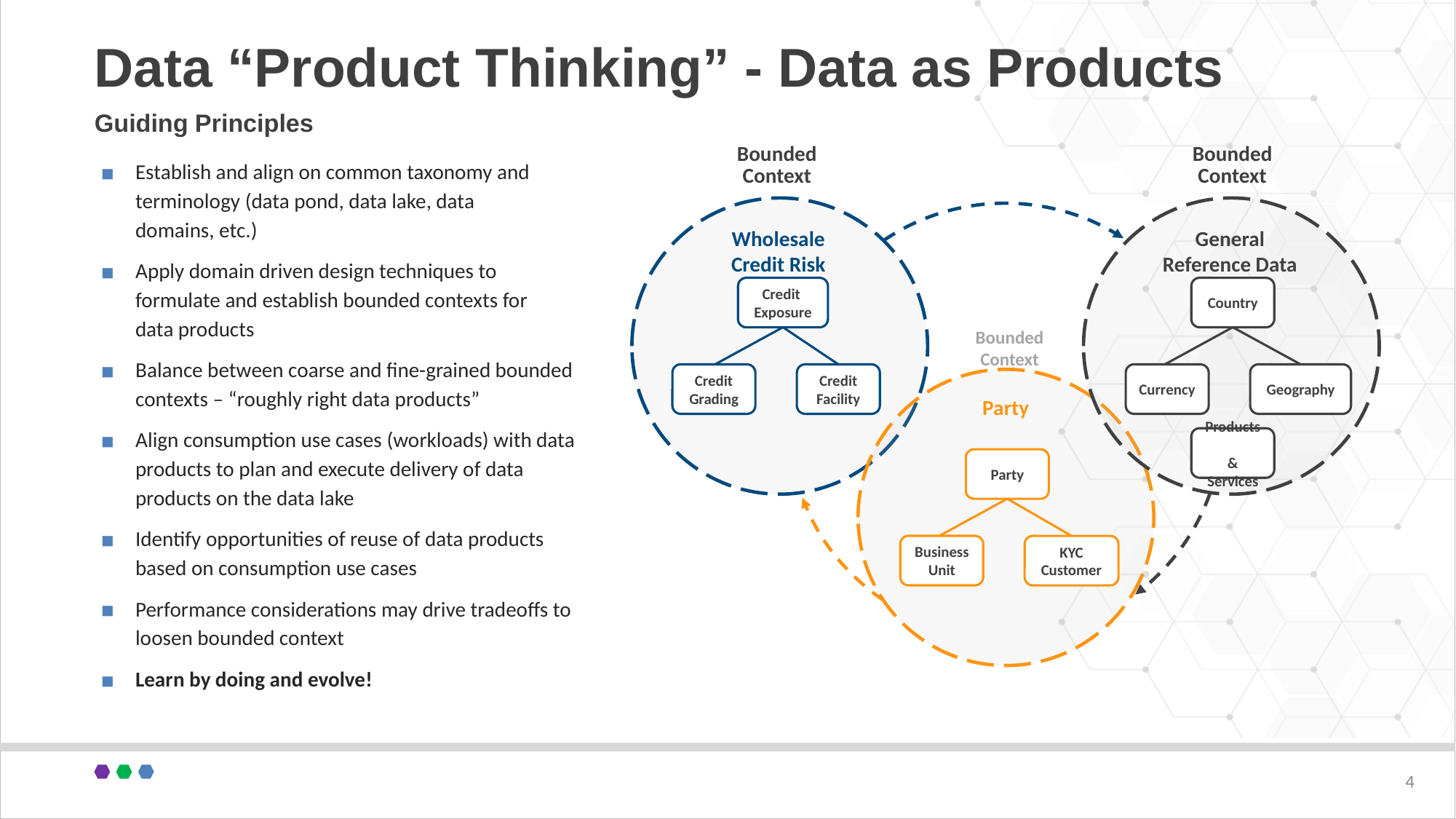

# Data “Product Thinking” - Data as Products
Guiding Principles
Bounded Context
Bounded Context

Wholesale Credit Risk
General Reference Data
Credit
Exposure
Country
Bounded Context
Credit Grading
Credit Facility
Currency
Geography

Party
Products
& Services
Party
Business
Unit
KYC
Customer
Establish and align on common taxonomy and terminology (data pond, data lake, data
domains, etc.)
Apply domain driven design techniques to formulate and establish bounded contexts for
data products
Balance between coarse and fine-grained bounded contexts – “roughly right data products”
Align consumption use cases (workloads) with data products to plan and execute delivery of data products on the data lake
Identify opportunities of reuse of data products based on consumption use cases
Performance considerations may drive tradeoffs to loosen bounded context
Learn by doing and evolve!

4